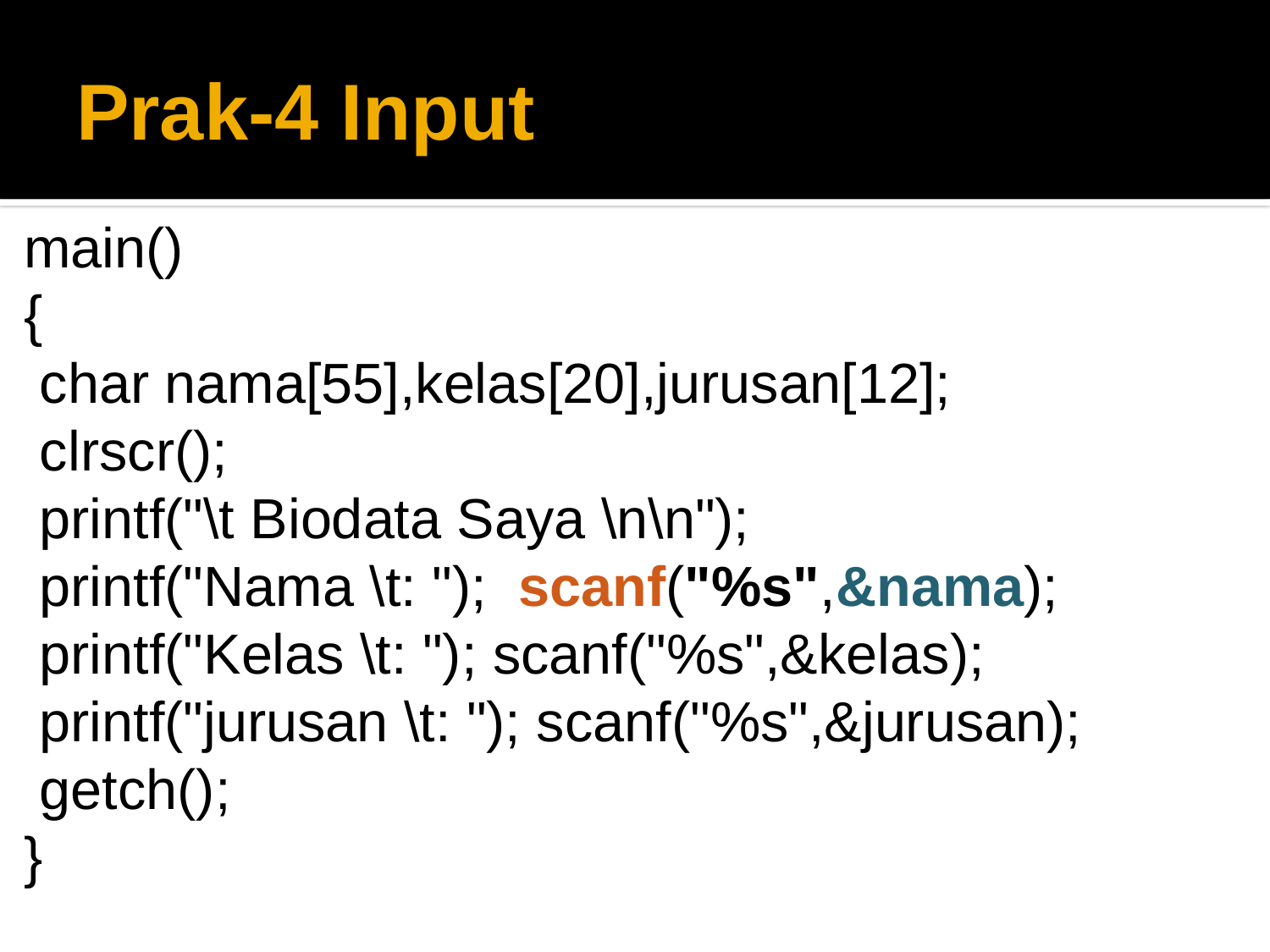

# Prak-4 Input
main()
{
 char nama[55],kelas[20],jurusan[12];
 clrscr();
 printf("\t Biodata Saya \n\n");
 printf("Nama \t: ");  scanf("%s",&nama);
 printf("Kelas \t: "); scanf("%s",&kelas);
 printf("jurusan \t: "); scanf("%s",&jurusan);
 getch();
}